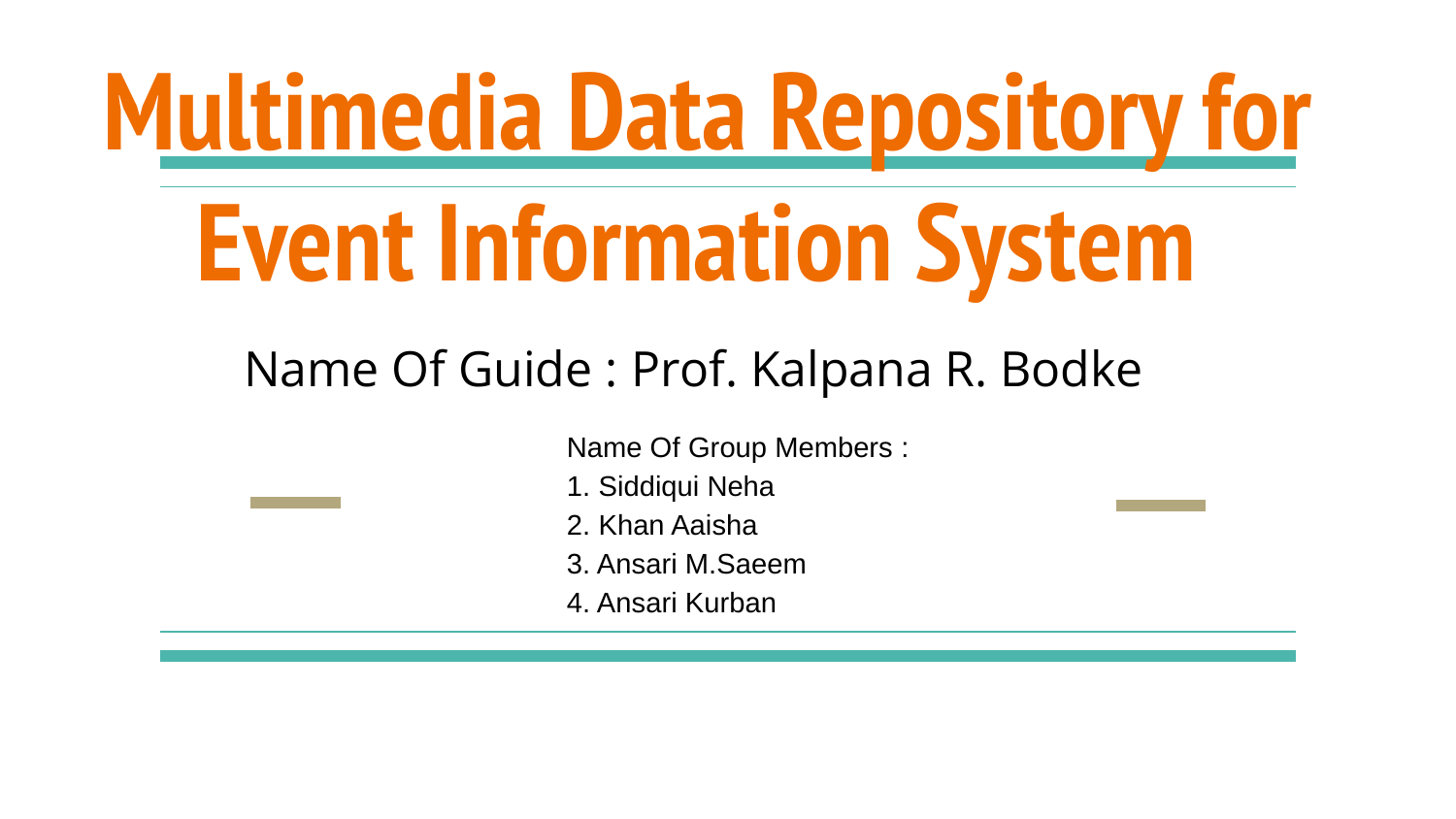

# Multimedia Data Repository for Event Information System
Name Of Guide : Prof. Kalpana R. Bodke
Name Of Group Members :
1. Siddiqui Neha
2. Khan Aaisha
3. Ansari M.Saeem
4. Ansari Kurban